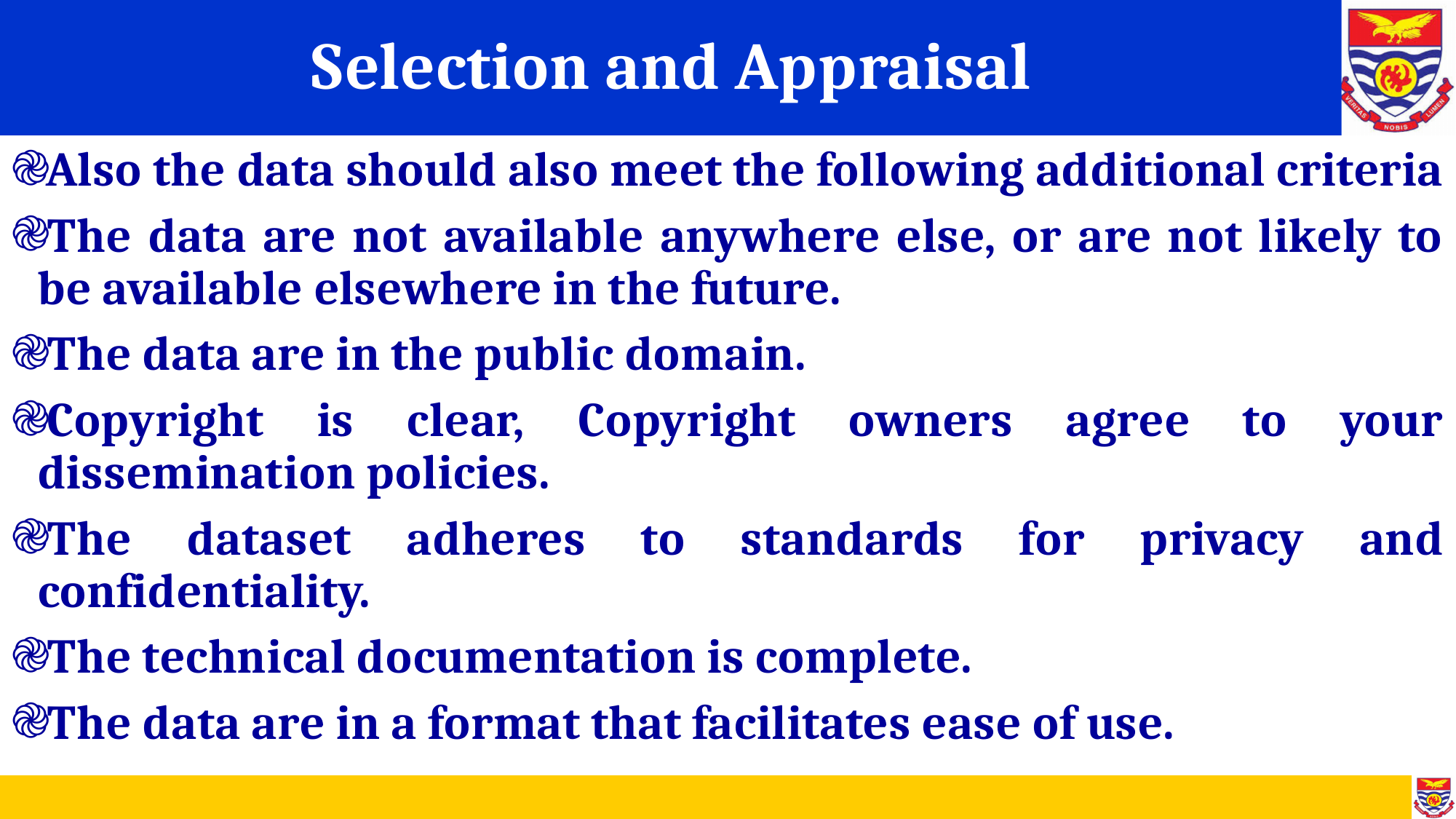

# Selection and Appraisal
Also the data should also meet the following additional criteria
The data are not available anywhere else, or are not likely to be available elsewhere in the future.
The data are in the public domain.
Copyright is clear, Copyright owners agree to your dissemination policies.
The dataset adheres to standards for privacy and confidentiality.
The technical documentation is complete.
The data are in a format that facilitates ease of use.